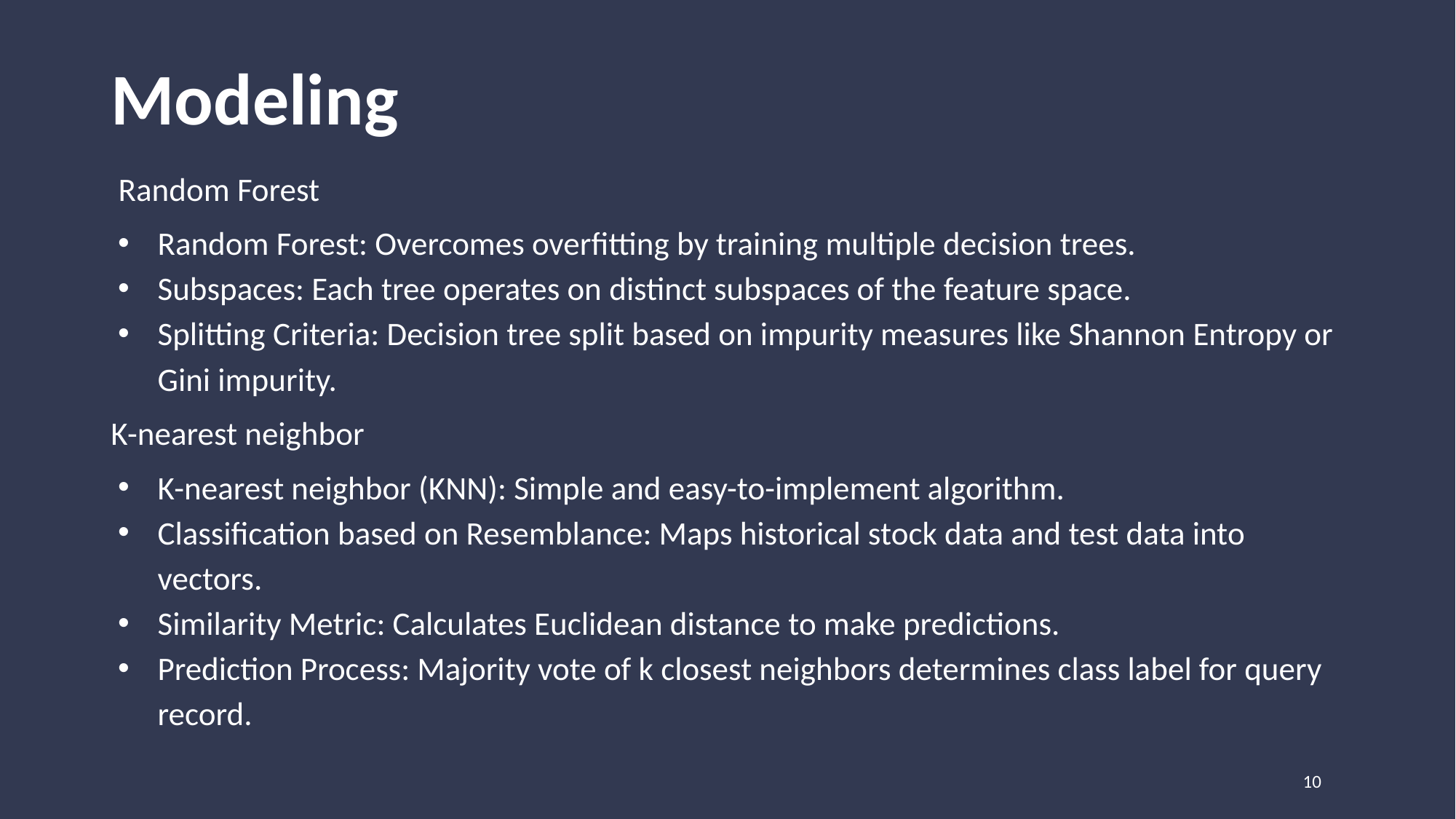

# Modeling
 Random Forest
Random Forest: Overcomes overfitting by training multiple decision trees.
Subspaces: Each tree operates on distinct subspaces of the feature space.
Splitting Criteria: Decision tree split based on impurity measures like Shannon Entropy or Gini impurity.
K-nearest neighbor
K-nearest neighbor (KNN): Simple and easy-to-implement algorithm.
Classification based on Resemblance: Maps historical stock data and test data into vectors.
Similarity Metric: Calculates Euclidean distance to make predictions.
Prediction Process: Majority vote of k closest neighbors determines class label for query record.
10